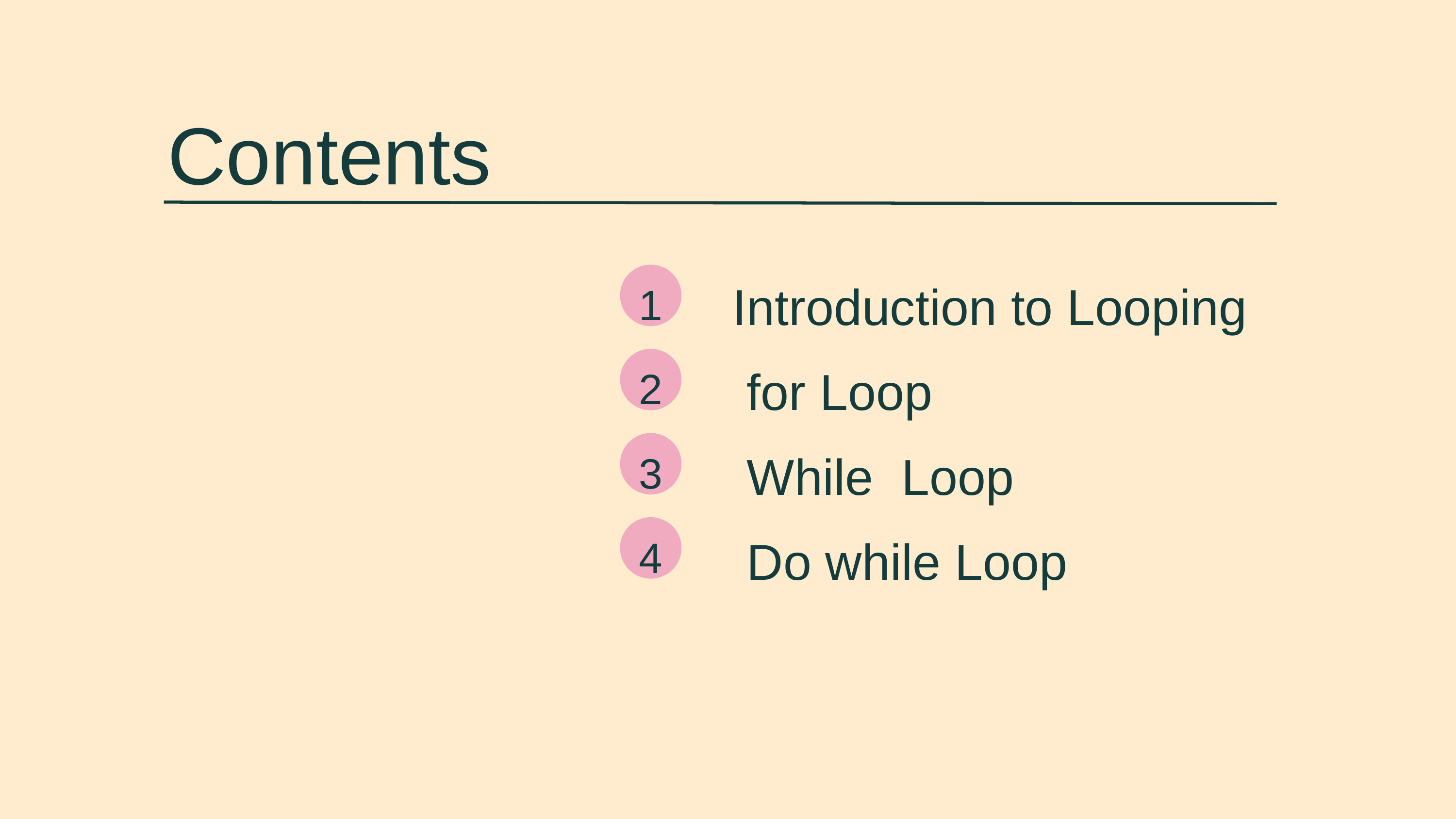

Contents

Introduction to Looping

1

 for Loop

2

 While  Loop
3

 Do while Loop
4